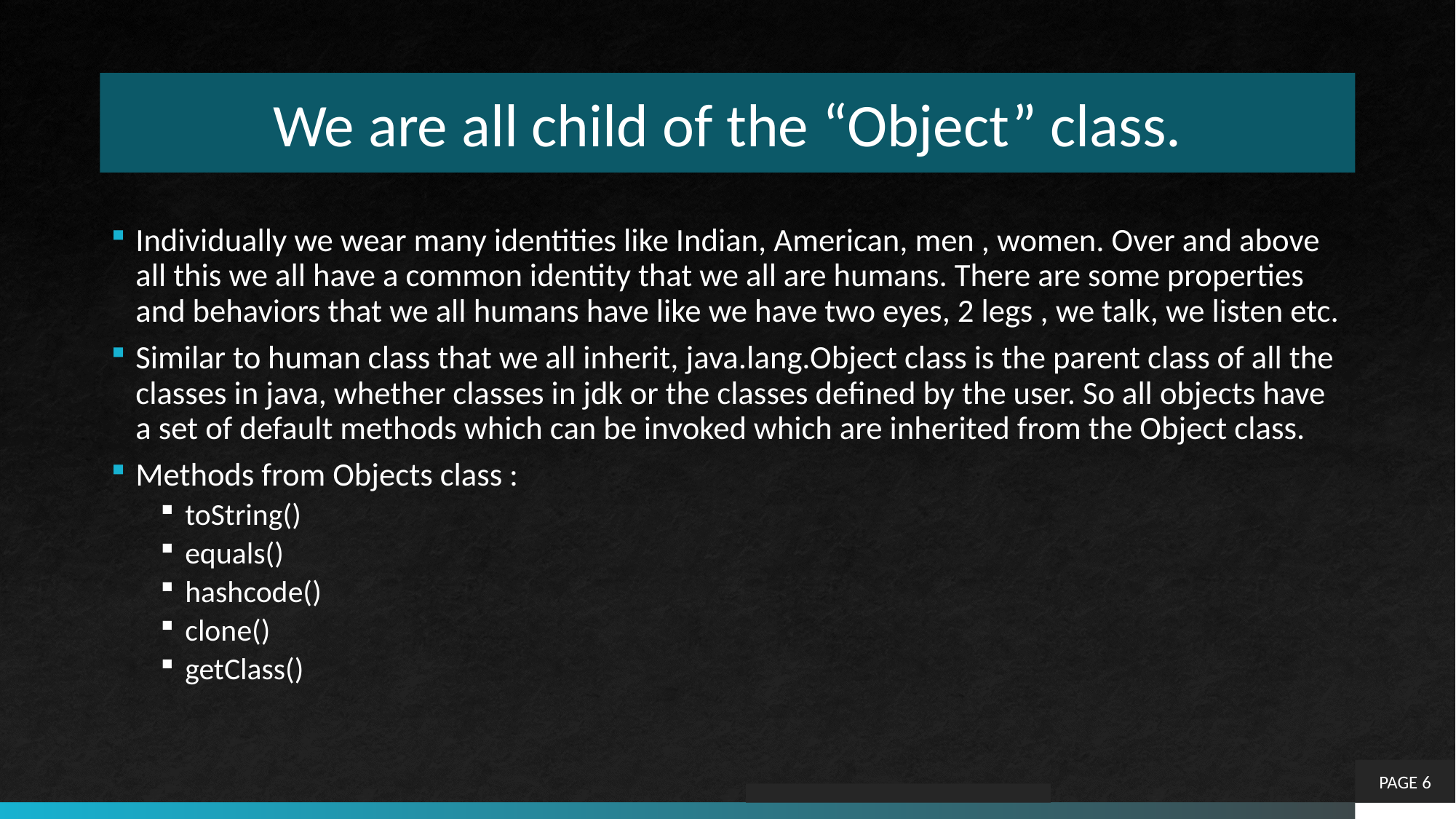

# We are all child of the “Object” class.
Individually we wear many identities like Indian, American, men , women. Over and above all this we all have a common identity that we all are humans. There are some properties and behaviors that we all humans have like we have two eyes, 2 legs , we talk, we listen etc.
Similar to human class that we all inherit, java.lang.Object class is the parent class of all the classes in java, whether classes in jdk or the classes defined by the user. So all objects have a set of default methods which can be invoked which are inherited from the Object class.
Methods from Objects class :
toString()
equals()
hashcode()
clone()
getClass()

PAGE 6